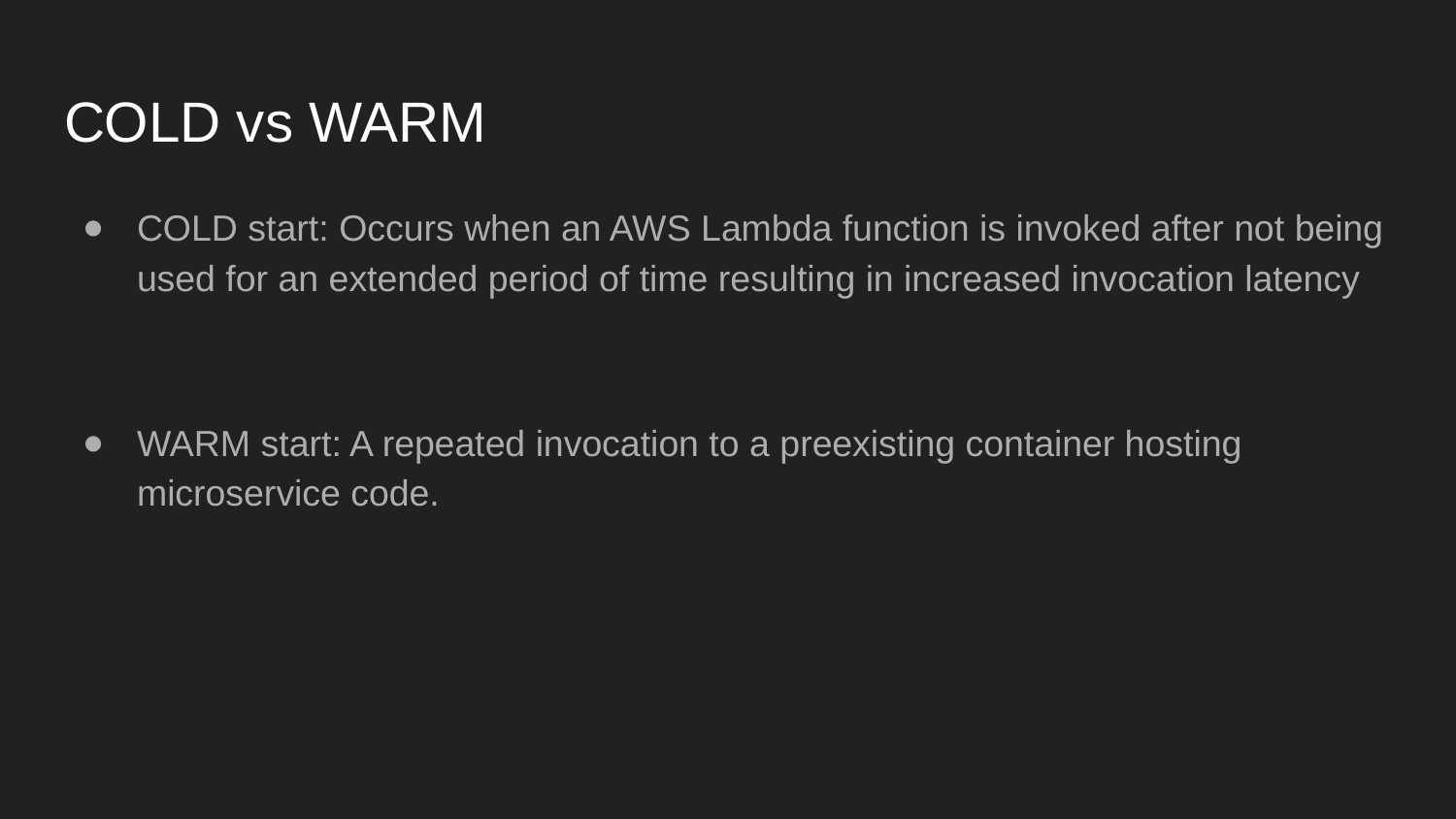

# COLD vs WARM
COLD start: Occurs when an AWS Lambda function is invoked after not being used for an extended period of time resulting in increased invocation latency

WARM start: A repeated invocation to a preexisting container hosting microservice code.